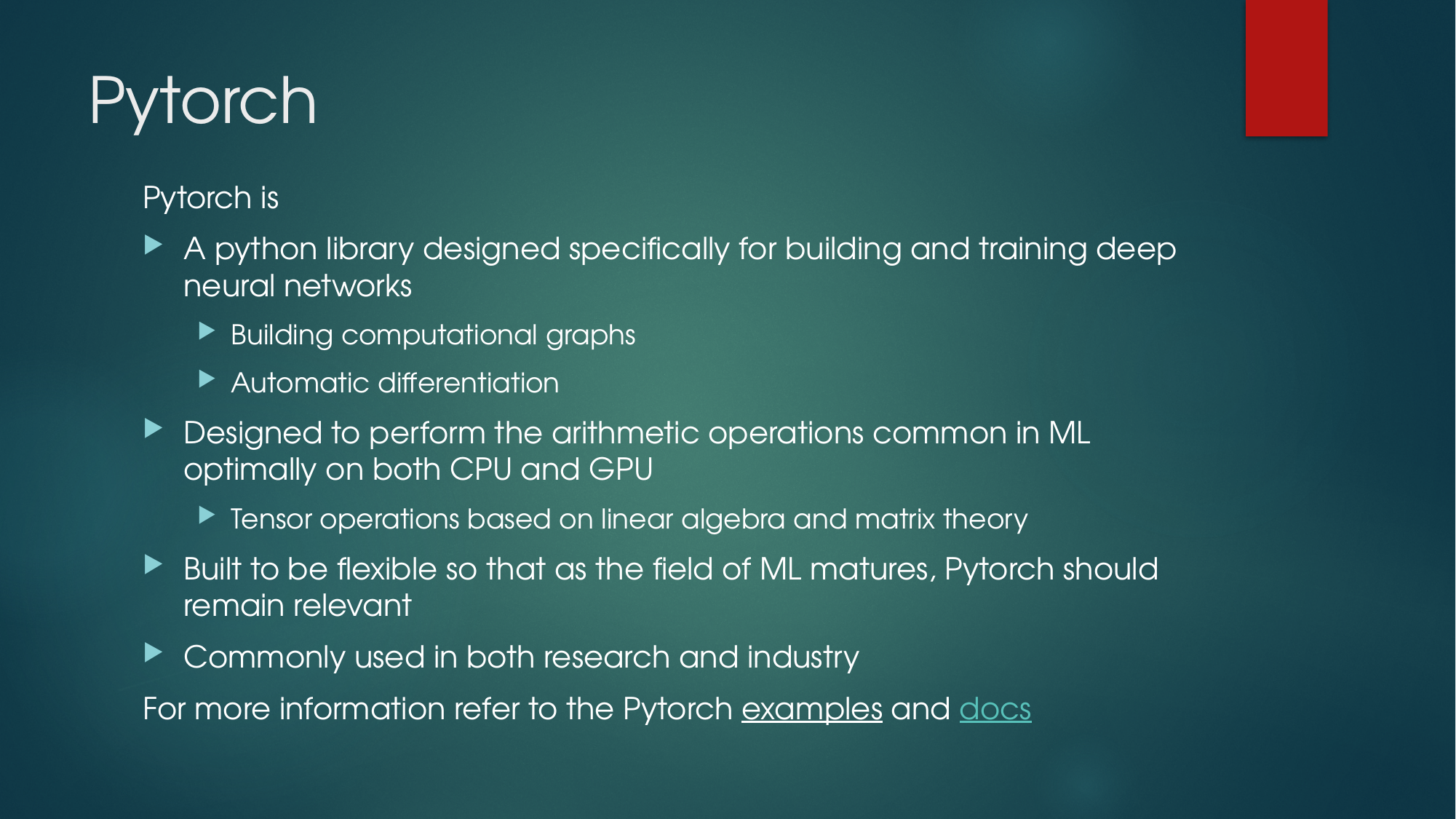

# Pytorch
Pytorch is
A python library designed specifically for building and training deep neural networks
Building computational graphs
Automatic differentiation
Designed to perform the arithmetic operations common in ML optimally on both CPU and GPU
Tensor operations based on linear algebra and matrix theory
Built to be flexible so that as the field of ML matures, Pytorch should remain relevant
Commonly used in both research and industry
For more information refer to the Pytorch examples and docs